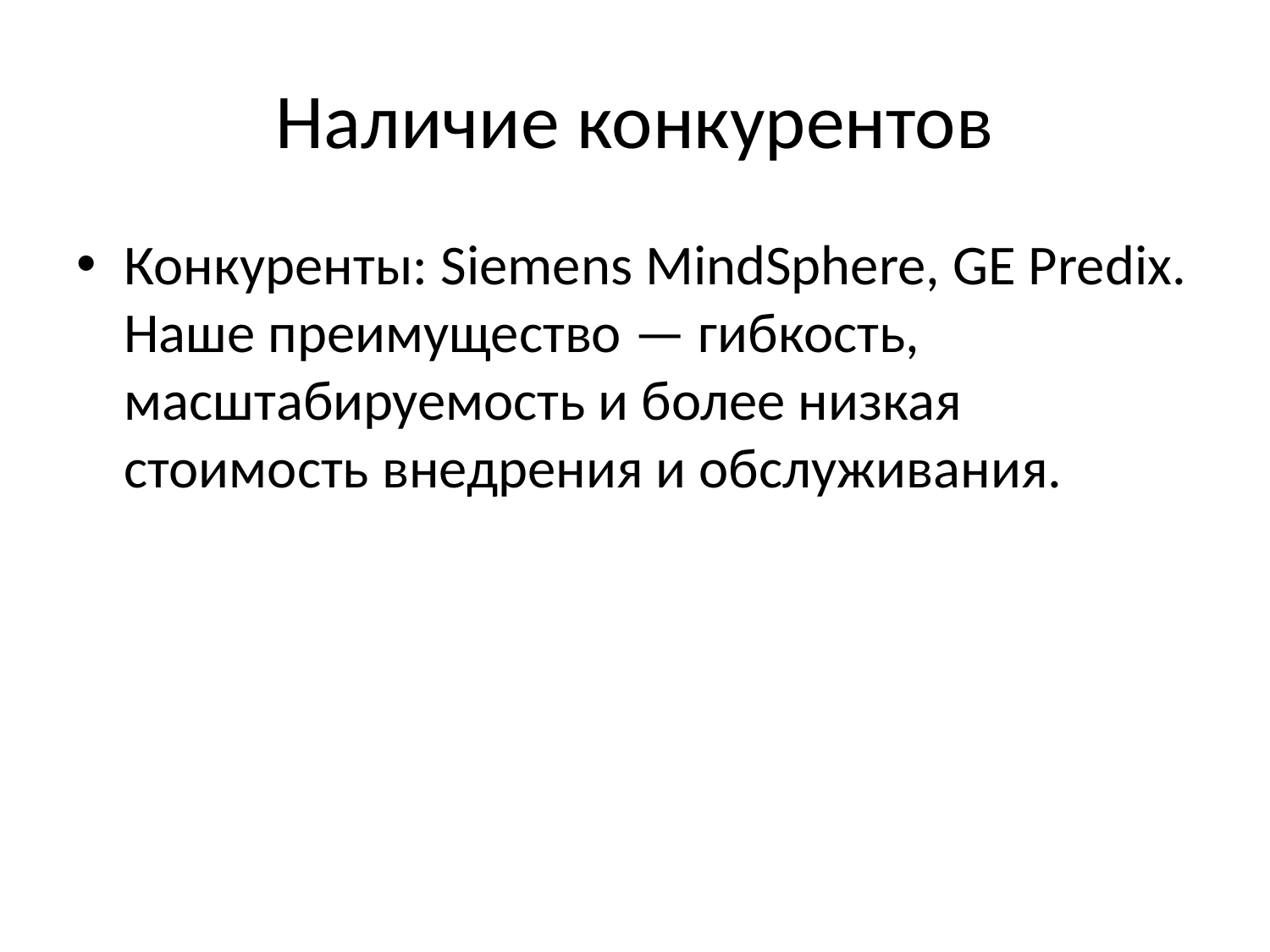

# Наличие конкурентов
Конкуренты: Siemens MindSphere, GE Predix. Наше преимущество — гибкость, масштабируемость и более низкая стоимость внедрения и обслуживания.